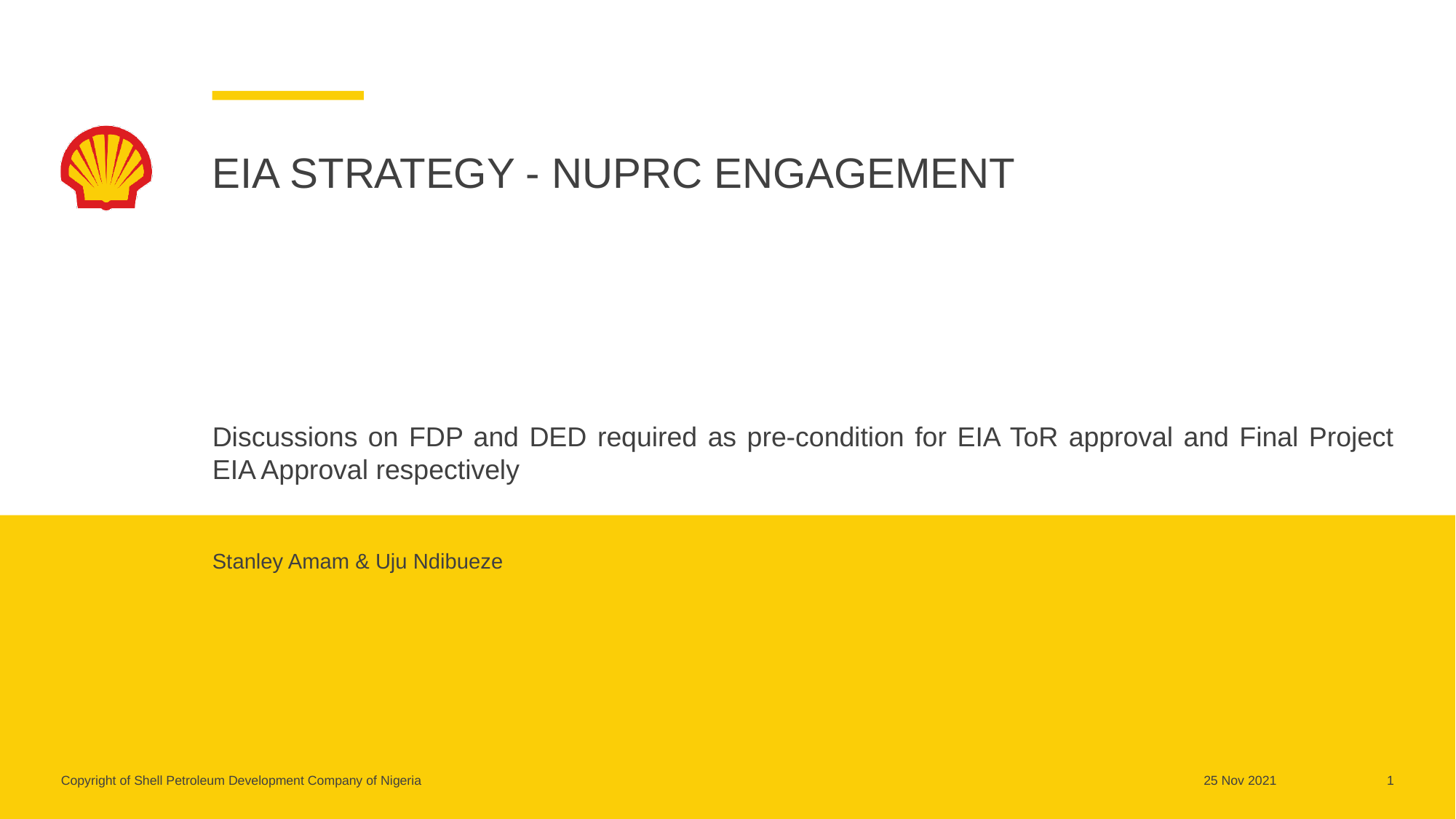

# EIA STRATEGY - NUPRC ENGAGEMENT
Discussions on FDP and DED required as pre-condition for EIA ToR approval and Final Project EIA Approval respectively
Stanley Amam & Uju Ndibueze

1
25 Nov 2021